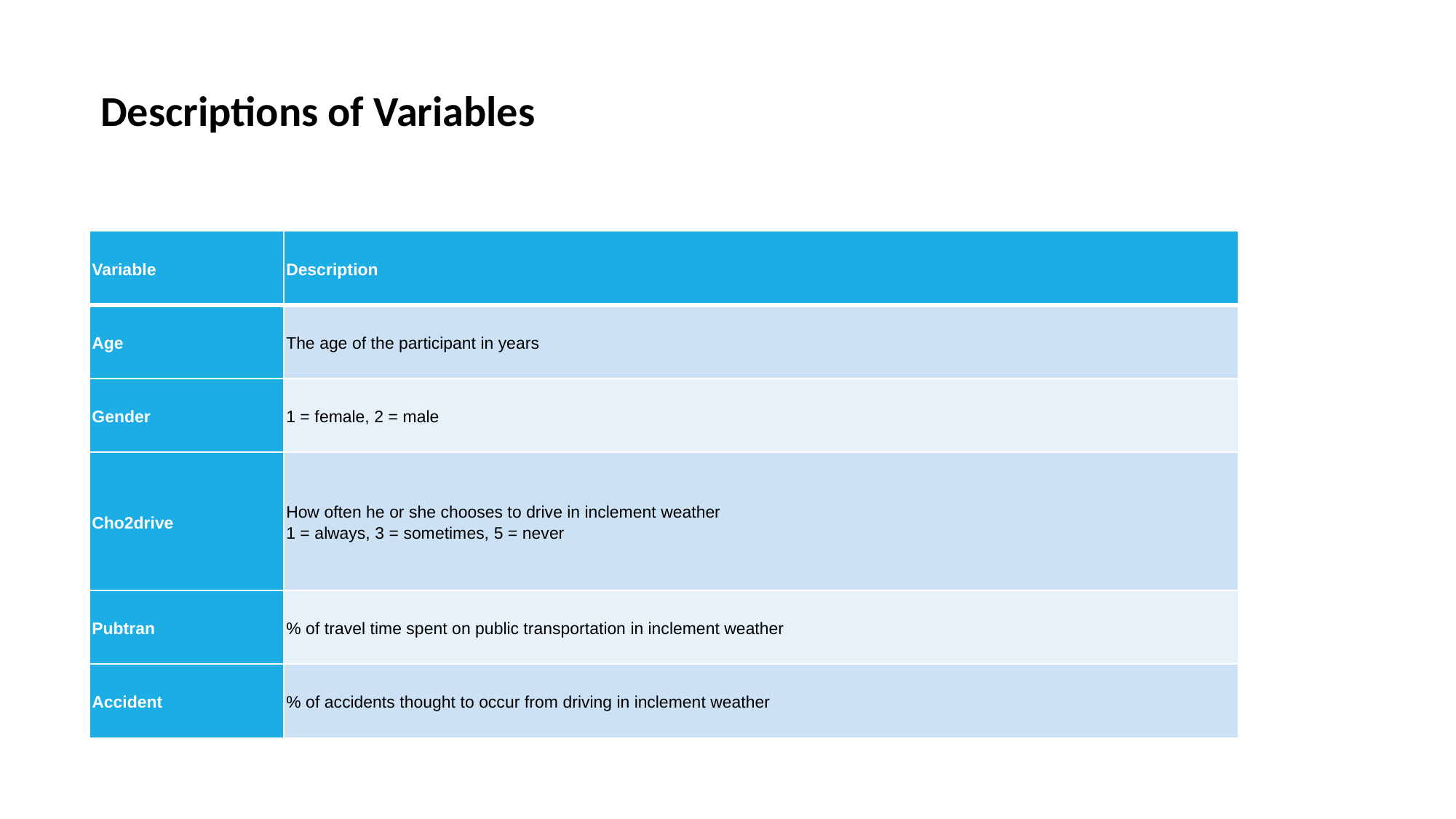

Descriptions of Variables

| Variable | Description |
| --- | --- |
| Age | The age of the participant in years |
| Gender | 1 = female, 2 = male |
| Cho2drive | How often he or she chooses to drive in inclement weather 1 = always, 3 = sometimes, 5 = never |
| Pubtran | % of travel time spent on public transportation in inclement weather |
| Accident | % of accidents thought to occur from driving in inclement weather |